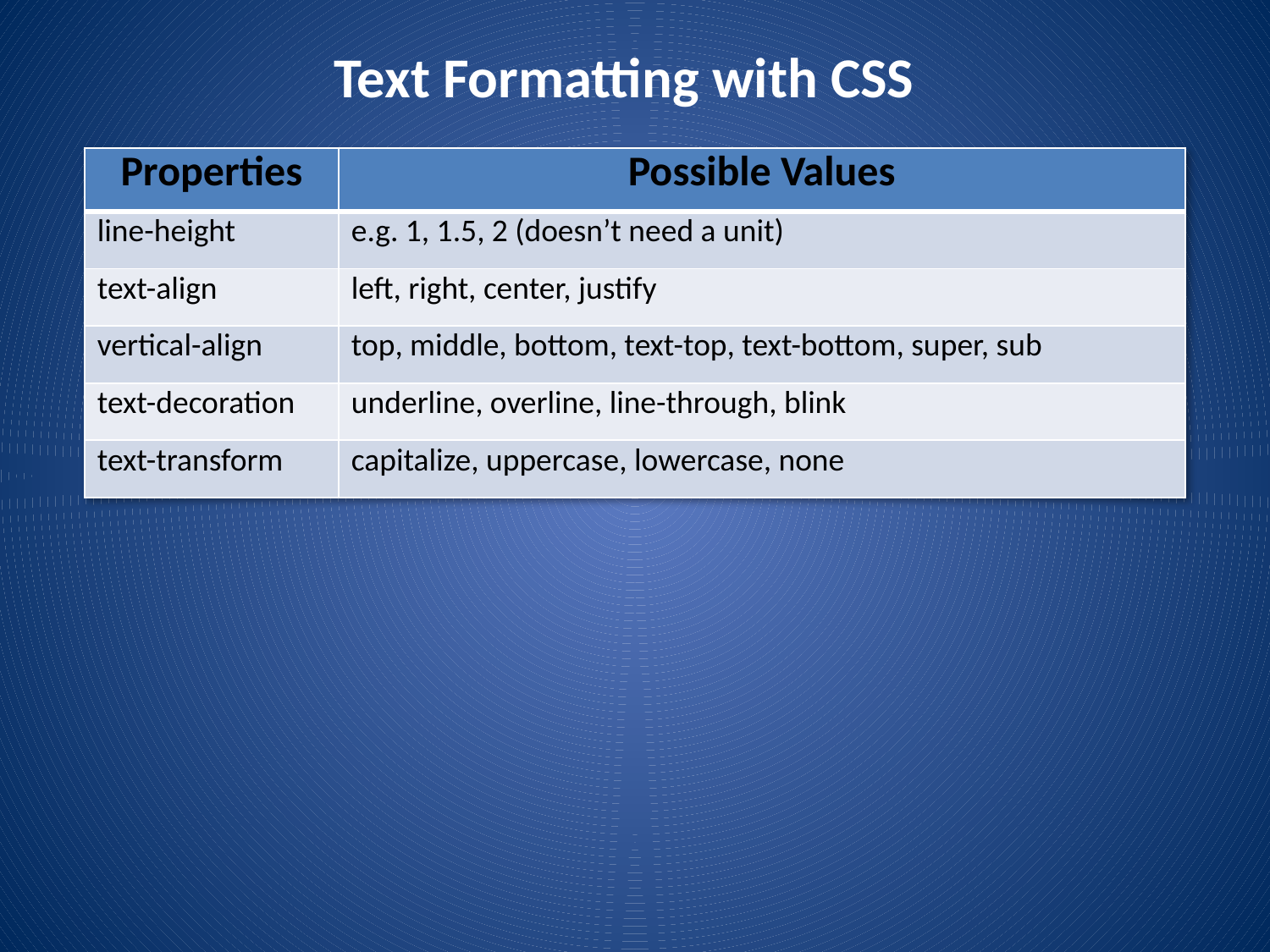

Text Formatting with CSS
| Properties | Possible Values |
| --- | --- |
| line-height | e.g. 1, 1.5, 2 (doesn’t need a unit) |
| text-align | left, right, center, justify |
| vertical-align | top, middle, bottom, text-top, text-bottom, super, sub |
| text-decoration | underline, overline, line-through, blink |
| text-transform | capitalize, uppercase, lowercase, none |